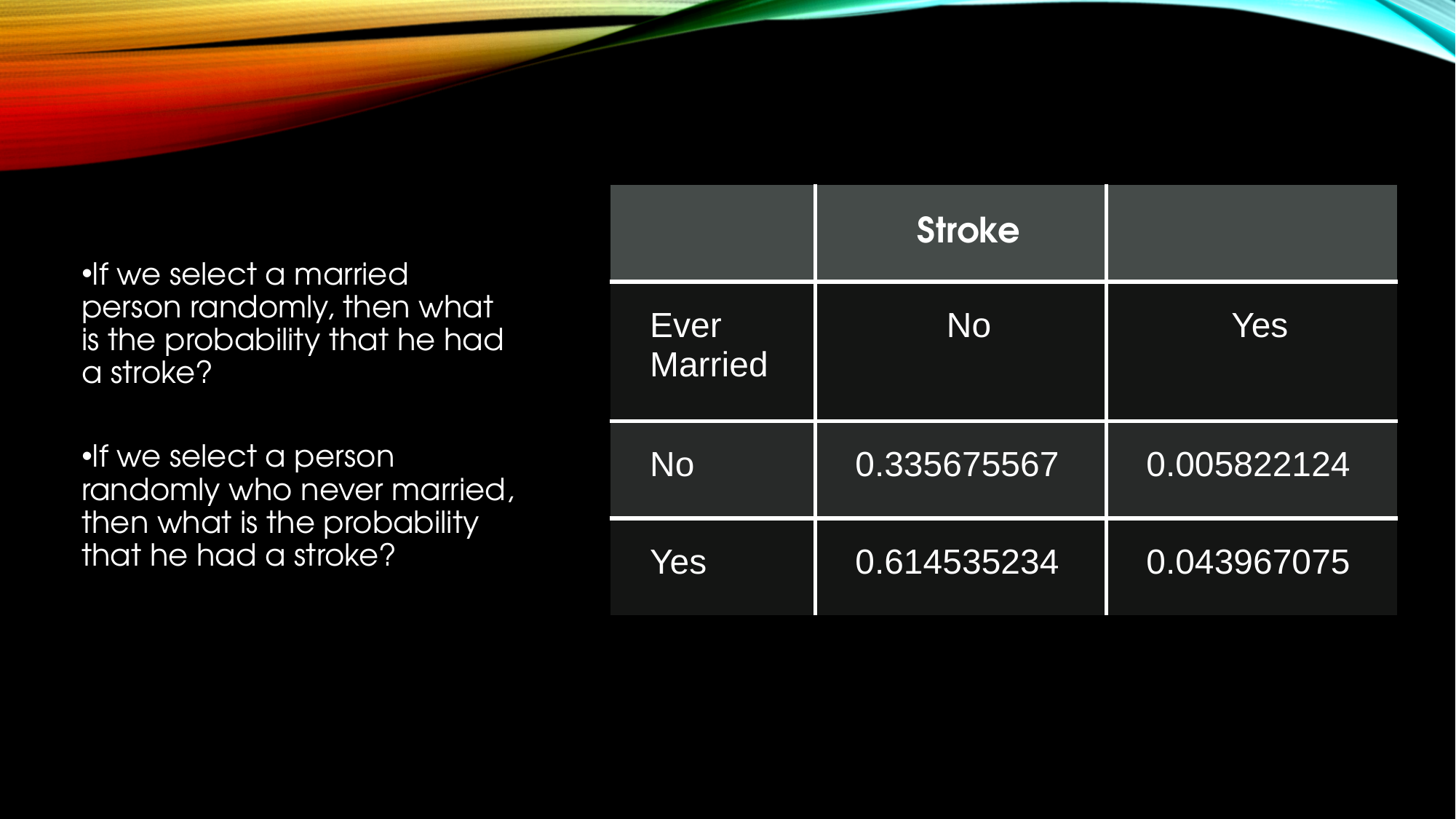

|  | Stroke |  |
| --- | --- | --- |
| Ever Married | No | Yes |
| No | 0.335675567 | 0.005822124 |
| Yes | 0.614535234 | 0.043967075 |
If we select a married person randomly, then what is the probability that he had a stroke?

If we select a person randomly who never married, then what is the probability that he had a stroke?